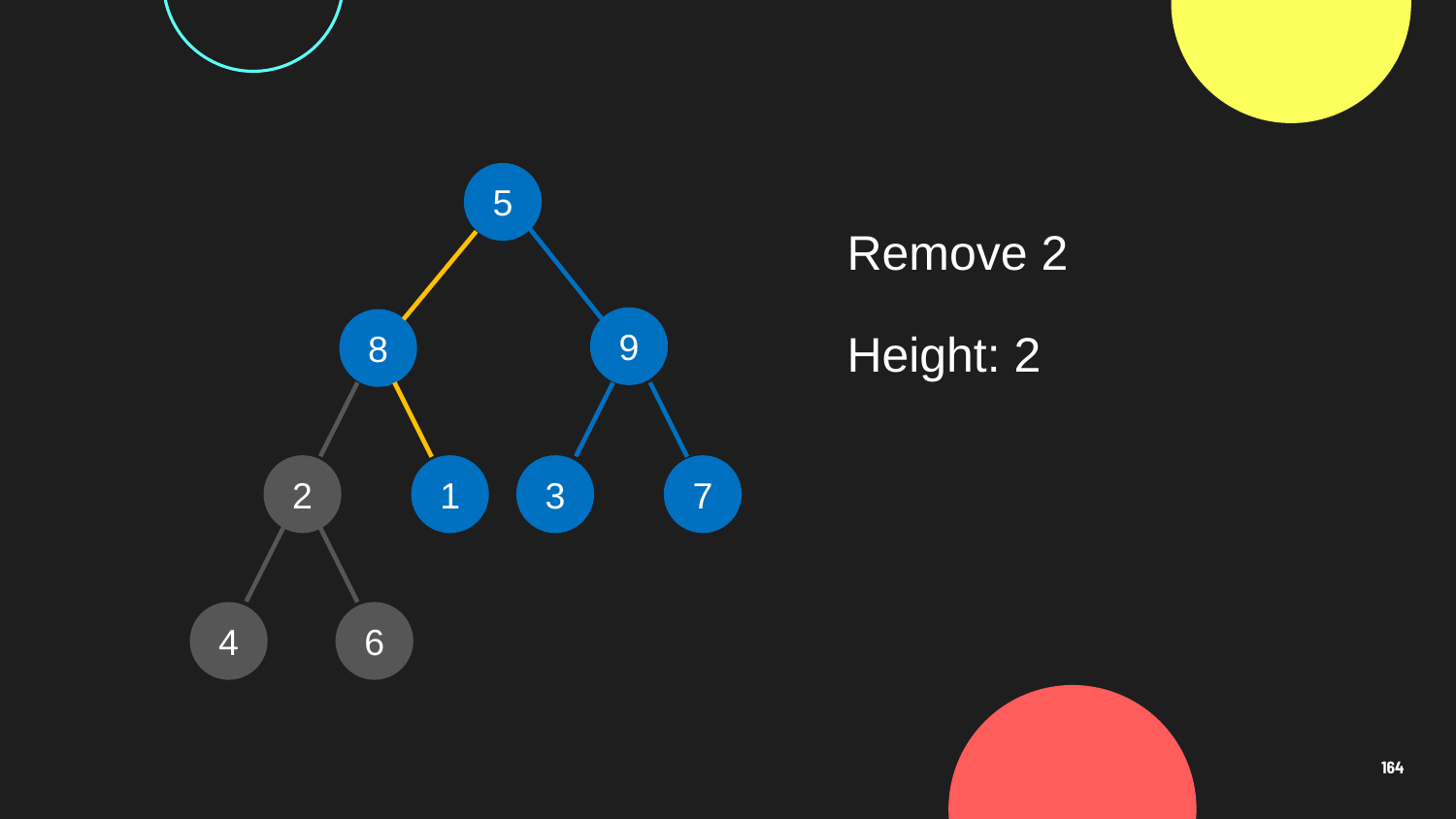

5
Remove 2
Height: 2
9
8
2
1
3
7
4
6
164